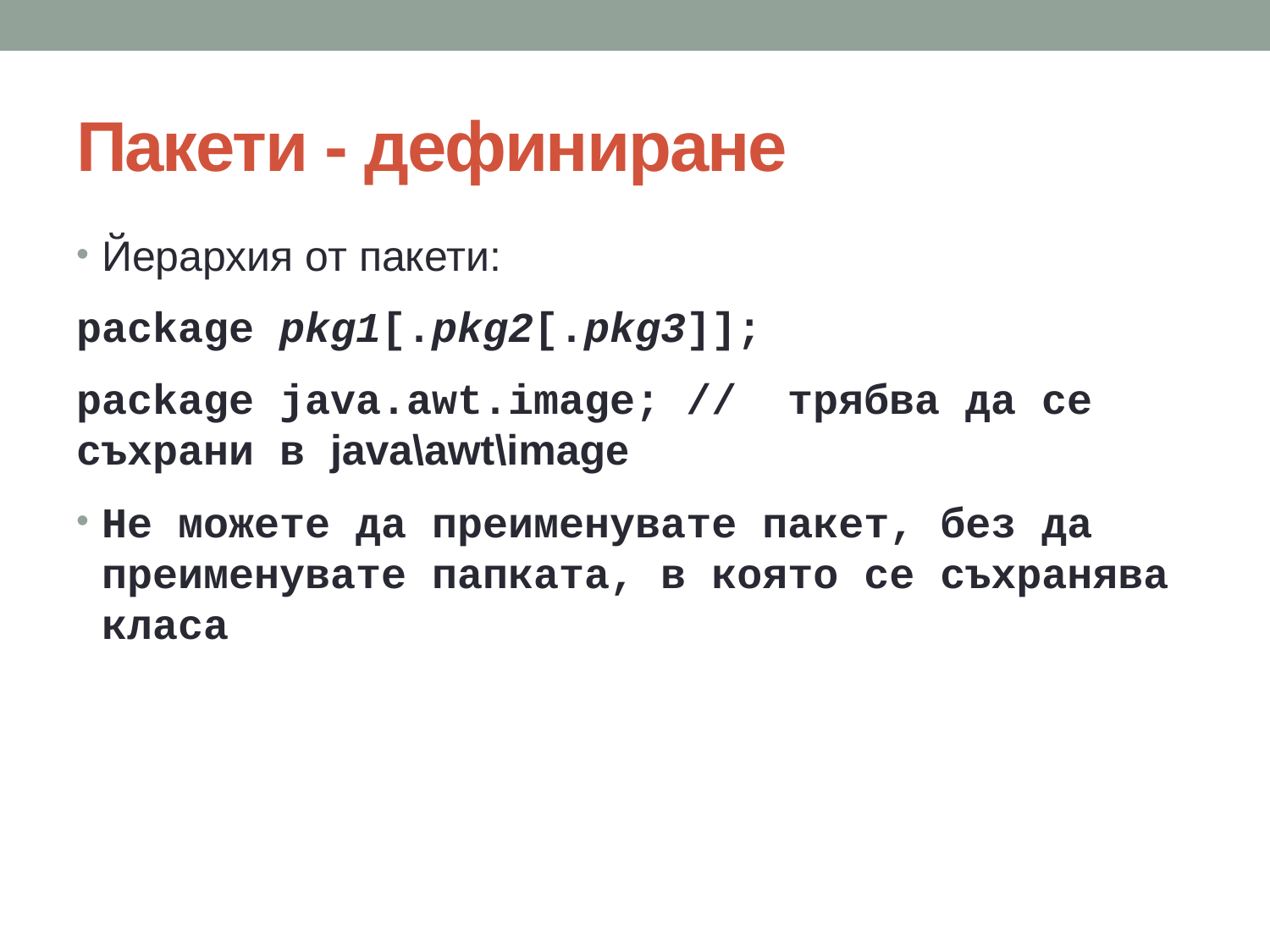

# Пакети - дефиниране
Йерархия от пакети:
package pkg1[.pkg2[.pkg3]];
package java.awt.image; //  трябва да се съхрани в java\awt\image
Не можете да преименувате пакет, без да преименувате папката, в която се съхранява класа